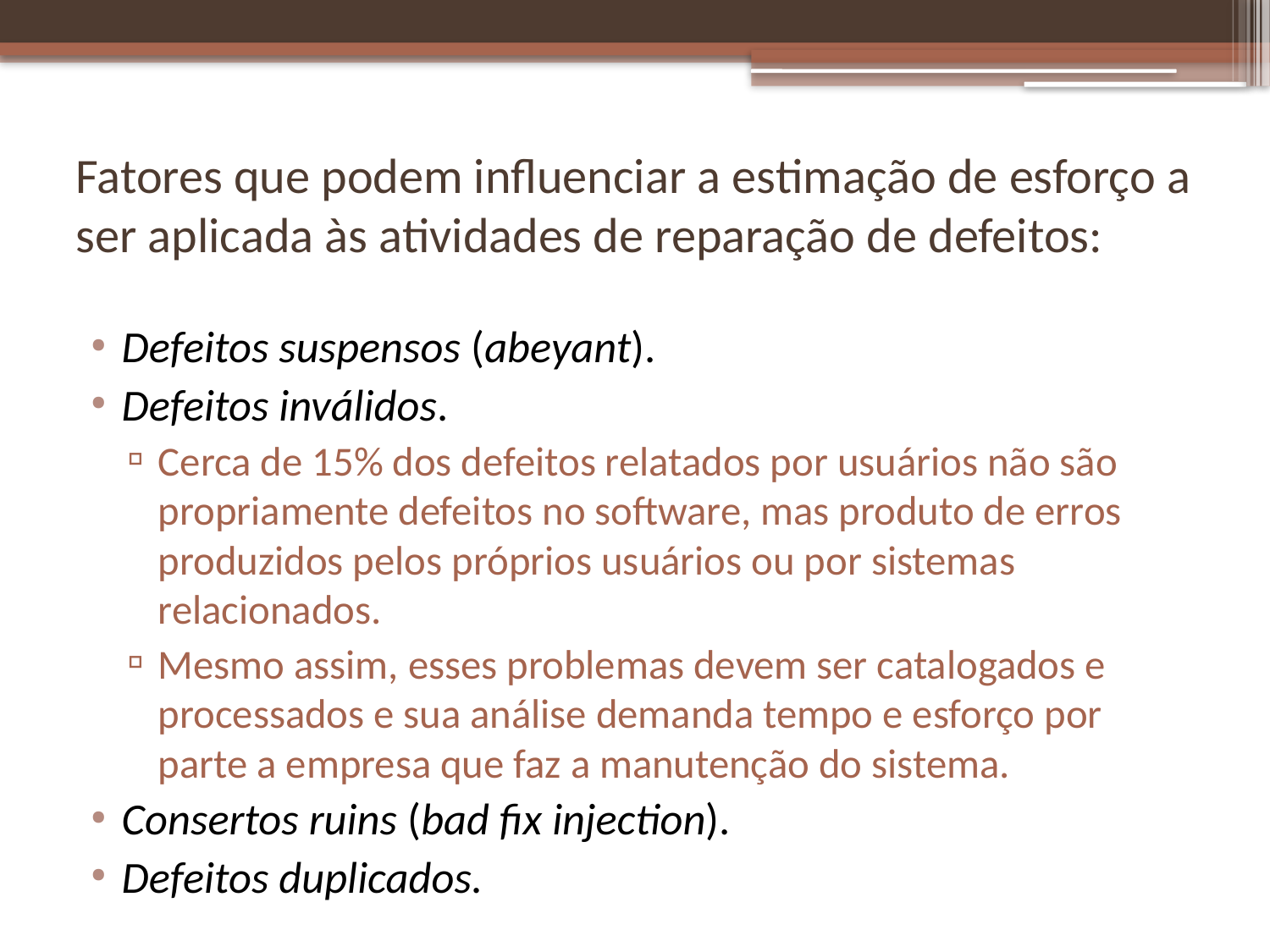

# Fatores que podem influenciar a estimação de esforço a ser aplicada às atividades de reparação de defeitos:
Defeitos suspensos (abeyant).
Defeitos inválidos.
Cerca de 15% dos defeitos relatados por usuários não são propriamente defeitos no software, mas produto de erros produzidos pelos próprios usuários ou por sistemas relacionados.
Mesmo assim, esses problemas devem ser catalogados e processados e sua análise demanda tempo e esforço por parte a empresa que faz a manutenção do sistema.
Consertos ruins (bad fix injection).
Defeitos duplicados.